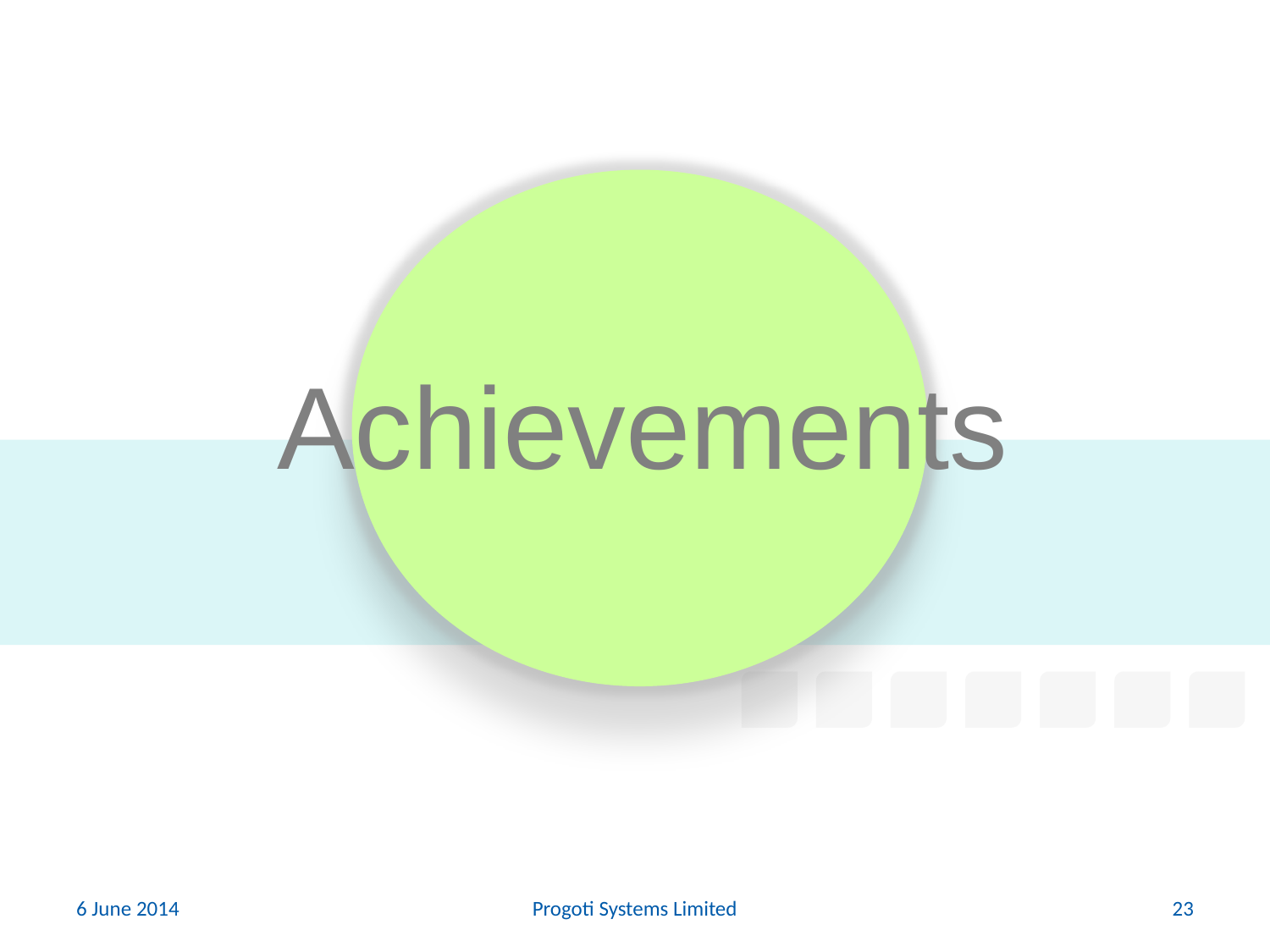

Achievements

6 June 2014
Progoti Systems Limited
23